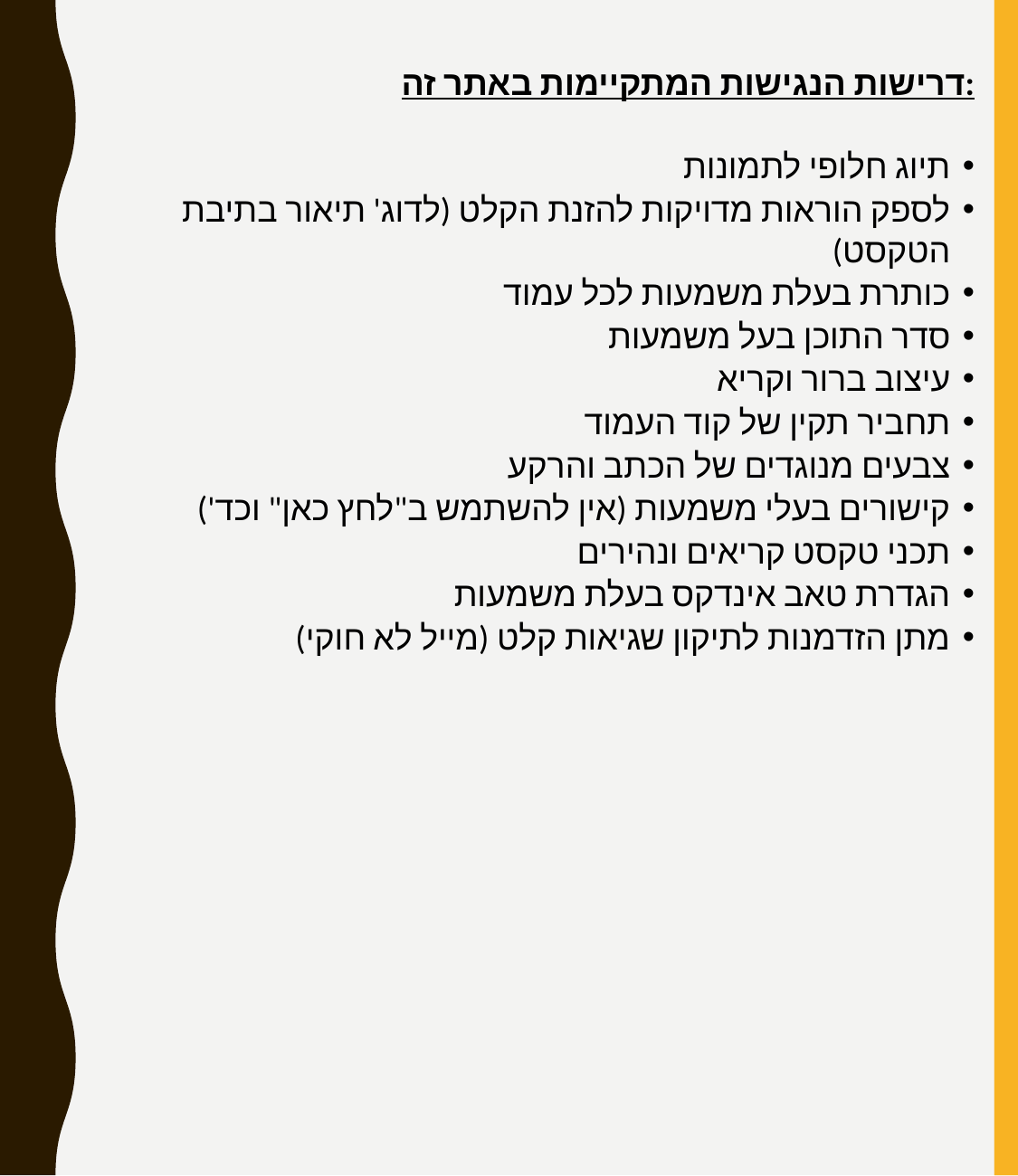

דרישות הנגישות המתקיימות באתר זה:
תיוג חלופי לתמונות
לספק הוראות מדויקות להזנת הקלט (לדוג' תיאור בתיבת הטקסט)
כותרת בעלת משמעות לכל עמוד
סדר התוכן בעל משמעות
עיצוב ברור וקריא
תחביר תקין של קוד העמוד
צבעים מנוגדים של הכתב והרקע
קישורים בעלי משמעות (אין להשתמש ב"לחץ כאן" וכד')
תכני טקסט קריאים ונהירים
הגדרת טאב אינדקס בעלת משמעות
מתן הזדמנות לתיקון שגיאות קלט (מייל לא חוקי)